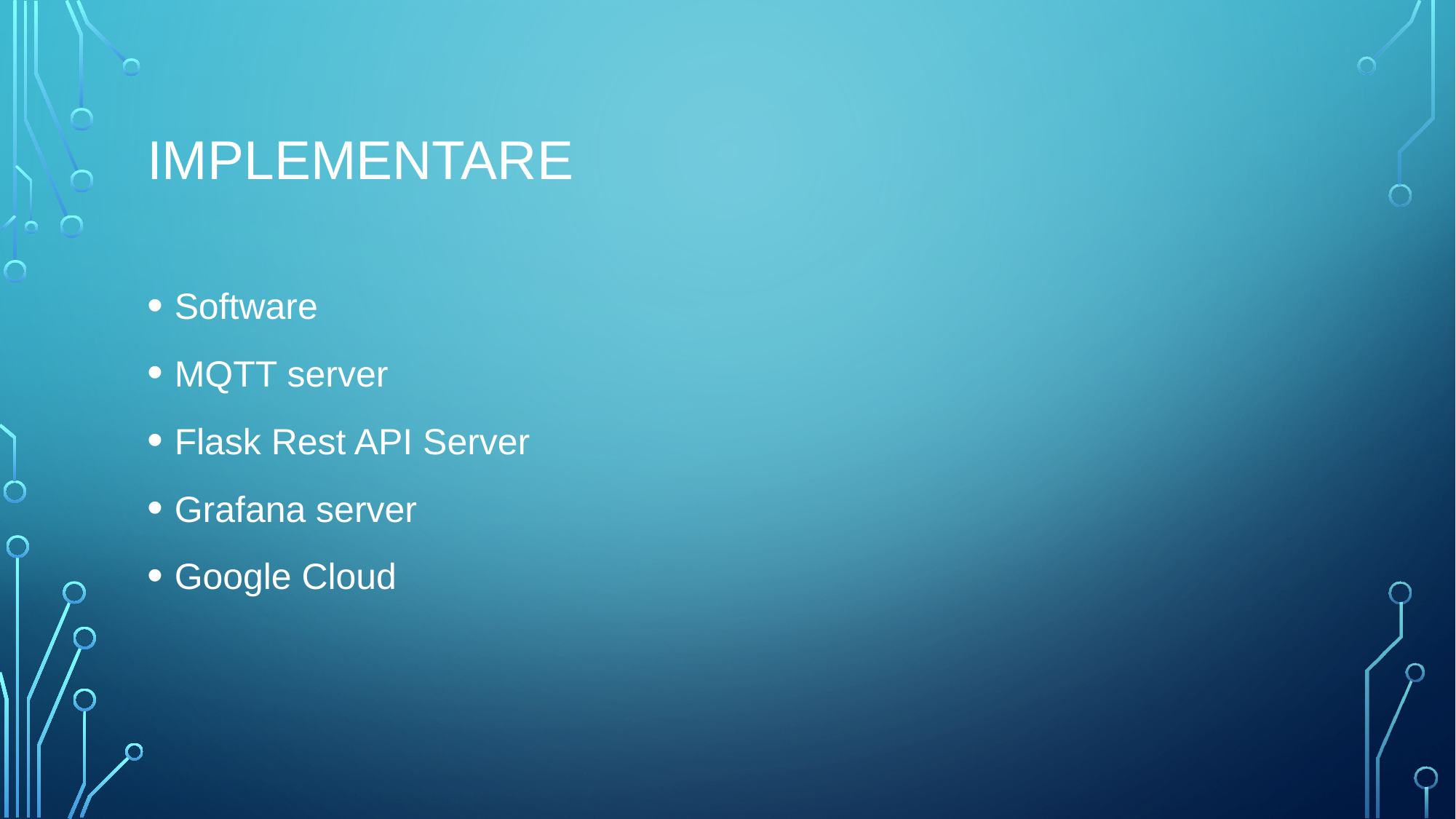

# Implementare
Software
MQTT server
Flask Rest API Server
Grafana server
Google Cloud